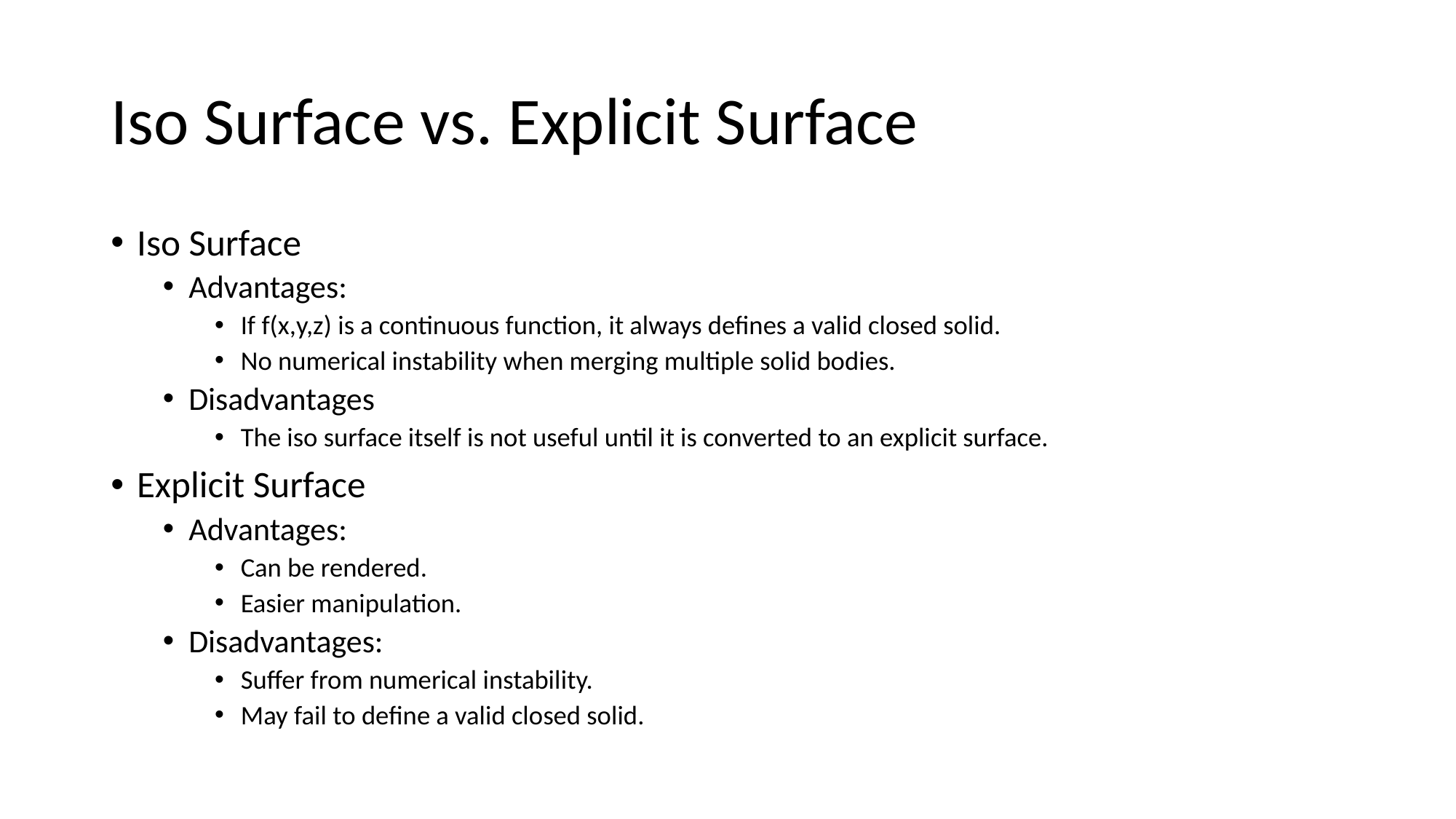

# Iso Surface vs. Explicit Surface
Iso Surface
Advantages:
If f(x,y,z) is a continuous function, it always defines a valid closed solid.
No numerical instability when merging multiple solid bodies.
Disadvantages
The iso surface itself is not useful until it is converted to an explicit surface.
Explicit Surface
Advantages:
Can be rendered.
Easier manipulation.
Disadvantages:
Suffer from numerical instability.
May fail to define a valid closed solid.